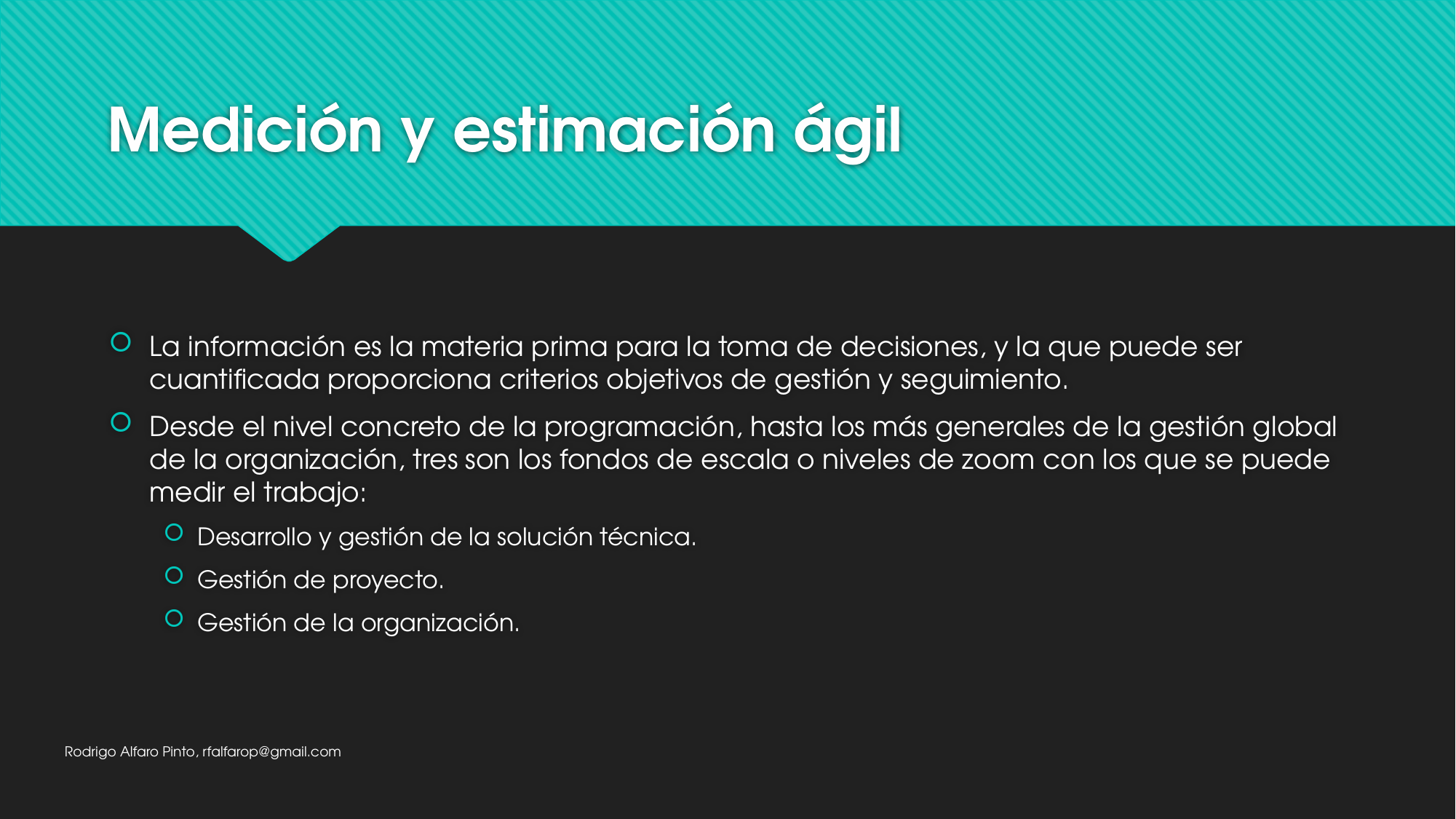

# Medición y estimación ágil
La información es la materia prima para la toma de decisiones, y la que puede ser cuantificada proporciona criterios objetivos de gestión y seguimiento.
Desde el nivel concreto de la programación, hasta los más generales de la gestión global de la organización, tres son los fondos de escala o niveles de zoom con los que se puede medir el trabajo:
Desarrollo y gestión de la solución técnica.
Gestión de proyecto.
Gestión de la organización.
Rodrigo Alfaro Pinto, rfalfarop@gmail.com